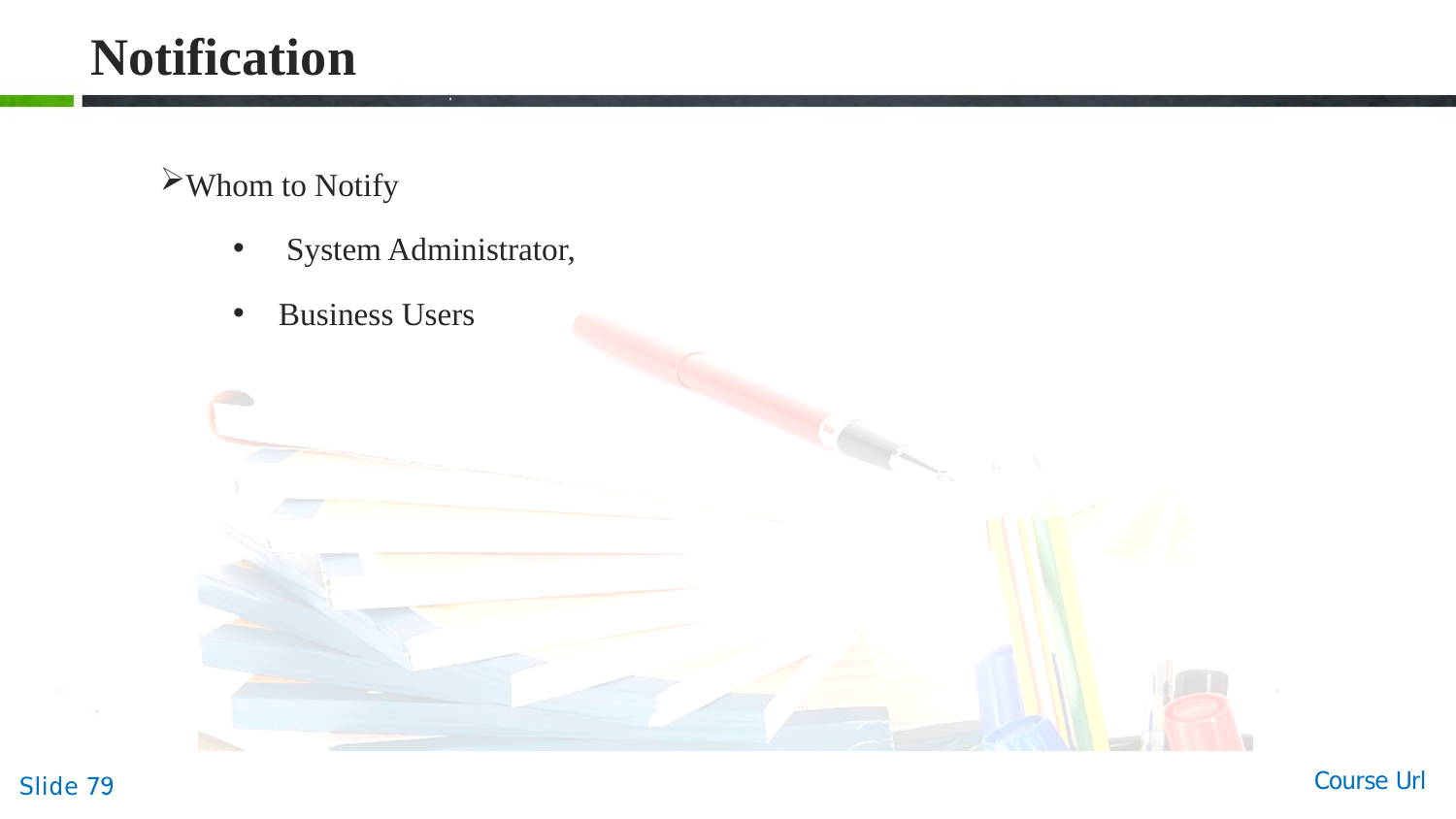

# Notification

Whom to Notify
 System Administrator,
Business Users